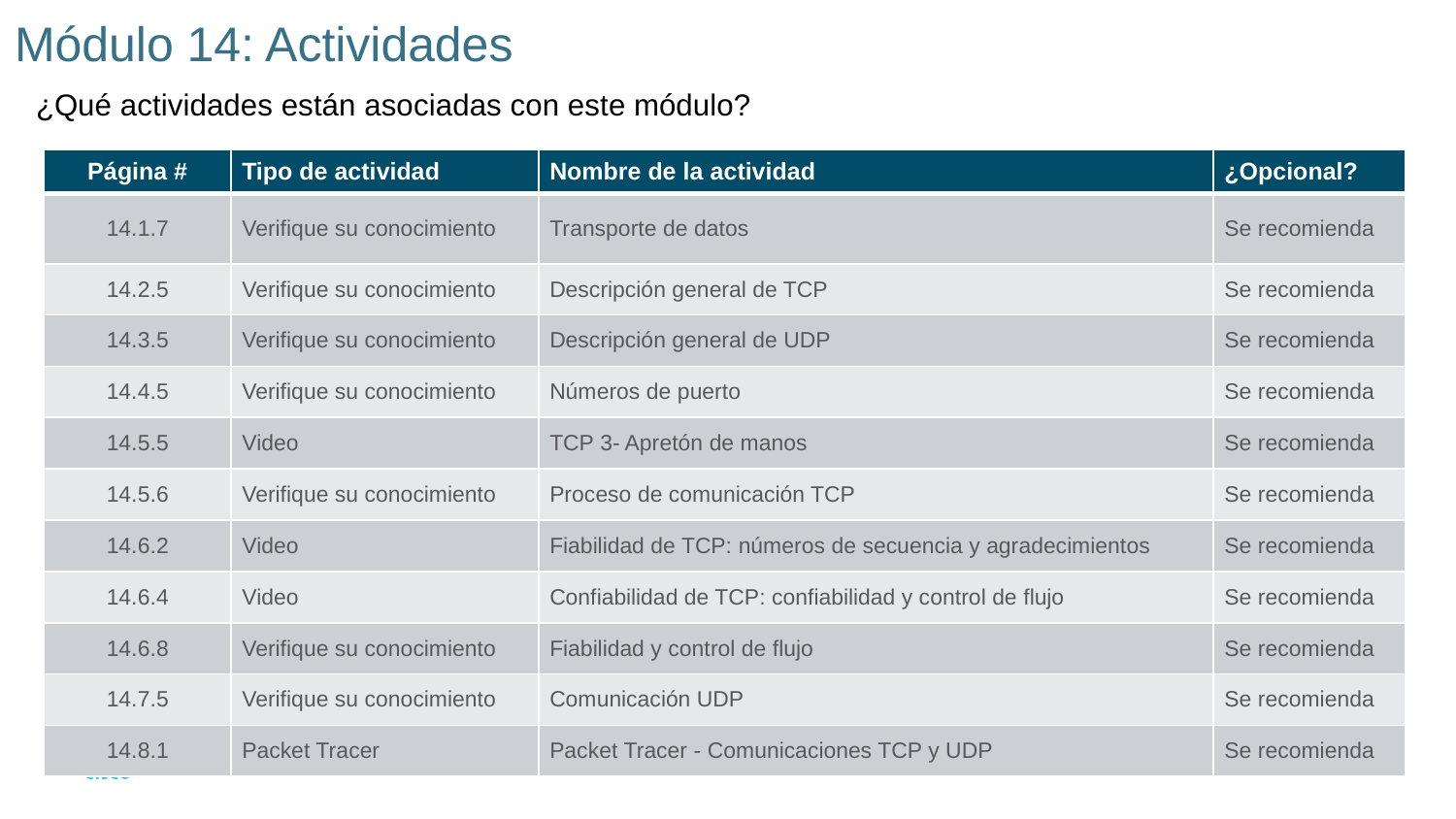

# Módulo 14: Actividades
¿Qué actividades están asociadas con este módulo?
| Página # | Tipo de actividad | Nombre de la actividad | ¿Opcional? |
| --- | --- | --- | --- |
| 14.1.7 | Verifique su conocimiento | Transporte de datos | Se recomienda |
| 14.2.5 | Verifique su conocimiento | Descripción general de TCP | Se recomienda |
| 14.3.5 | Verifique su conocimiento | Descripción general de UDP | Se recomienda |
| 14.4.5 | Verifique su conocimiento | Números de puerto | Se recomienda |
| 14.5.5 | Video | TCP 3- Apretón de manos | Se recomienda |
| 14.5.6 | Verifique su conocimiento | Proceso de comunicación TCP | Se recomienda |
| 14.6.2 | Video | Fiabilidad de TCP: números de secuencia y agradecimientos | Se recomienda |
| 14.6.4 | Video | Confiabilidad de TCP: confiabilidad y control de flujo | Se recomienda |
| 14.6.8 | Verifique su conocimiento | Fiabilidad y control de flujo | Se recomienda |
| 14.7.5 | Verifique su conocimiento | Comunicación UDP | Se recomienda |
| 14.8.1 | Packet Tracer | Packet Tracer - Comunicaciones TCP y UDP | Se recomienda |